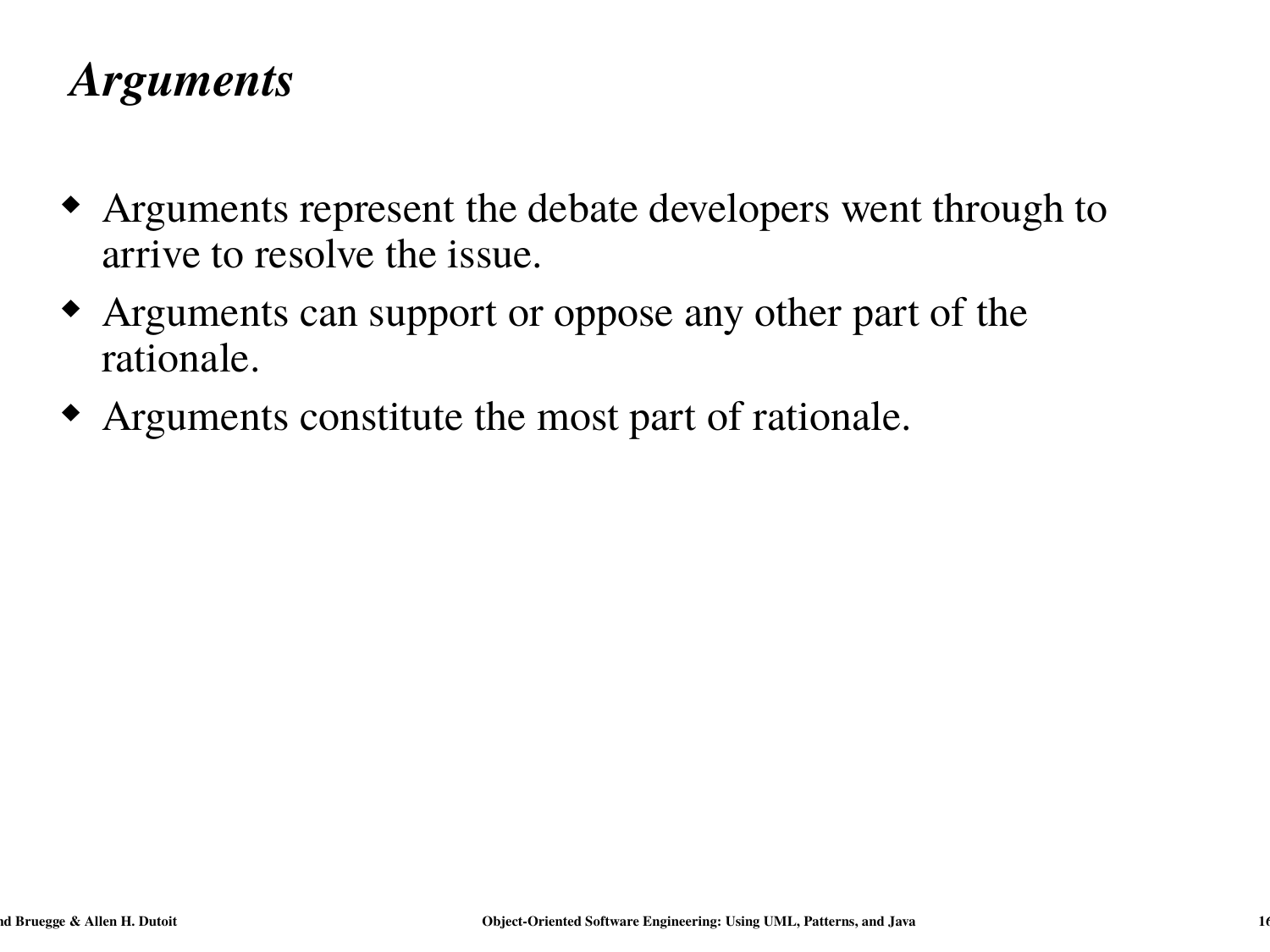

# Arguments
Arguments represent the debate developers went through to arrive to resolve the issue.
Arguments can support or oppose any other part of the rationale.
Arguments constitute the most part of rationale.